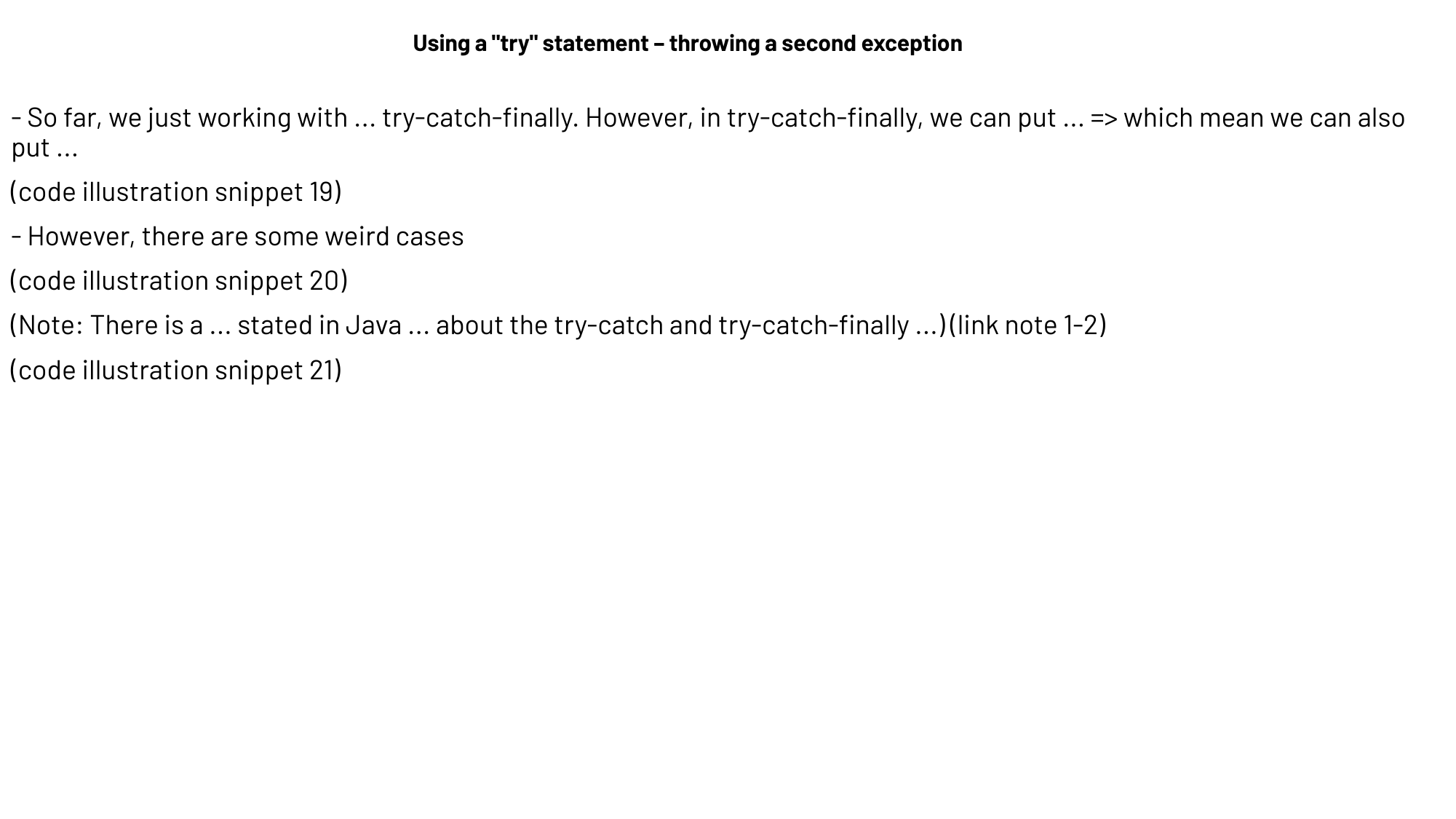

Using a "try" statement – throwing a second exception
- So far, we just working with ... try-catch-finally. However, in try-catch-finally, we can put ... => which mean we can also put ...
(code illustration snippet 19)
- However, there are some weird cases
(code illustration snippet 20)
(Note: There is a ... stated in Java ... about the try-catch and try-catch-finally ...) (link note 1-2)
(code illustration snippet 21)